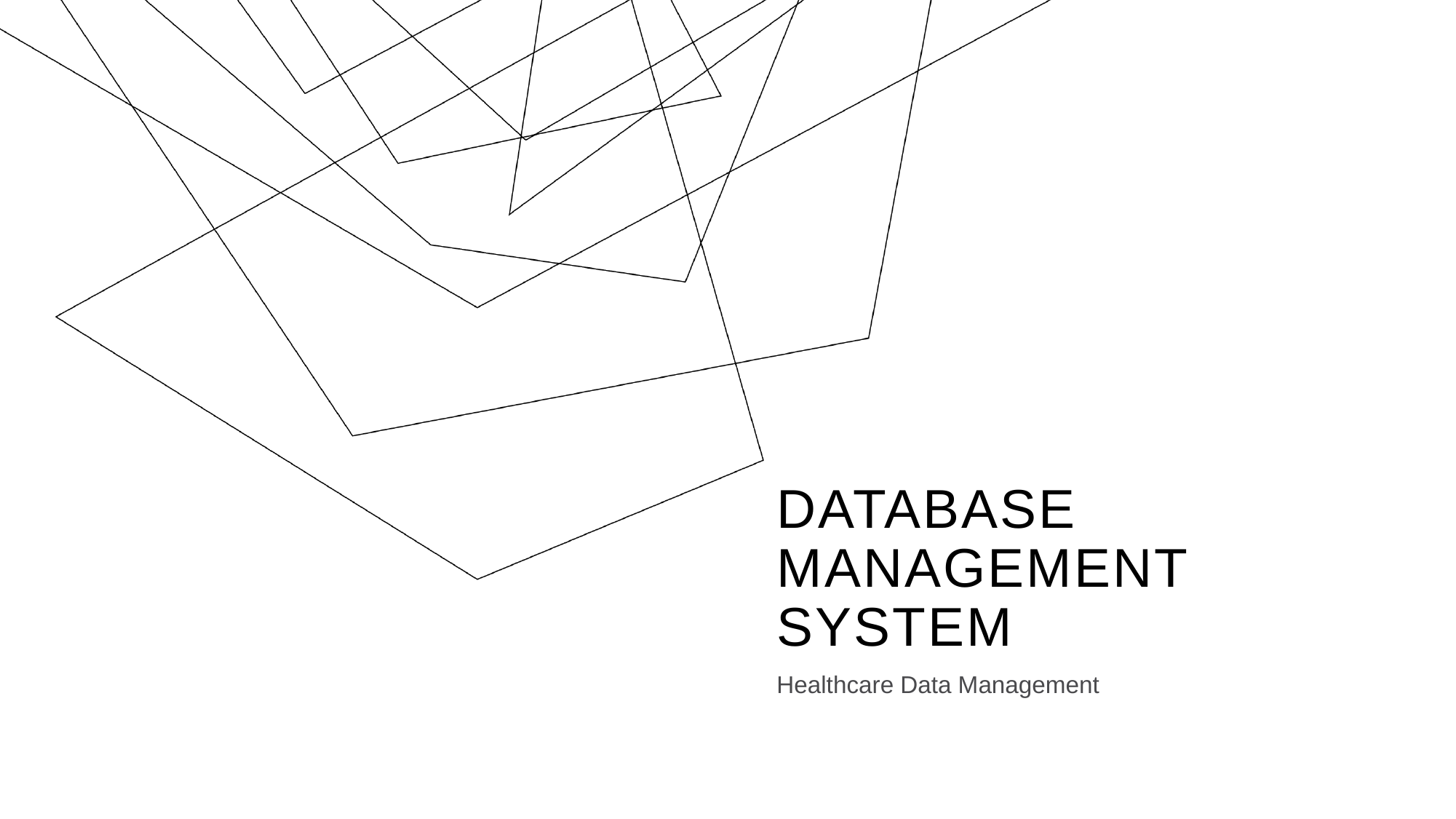

# Database Management System
Healthcare Data Management